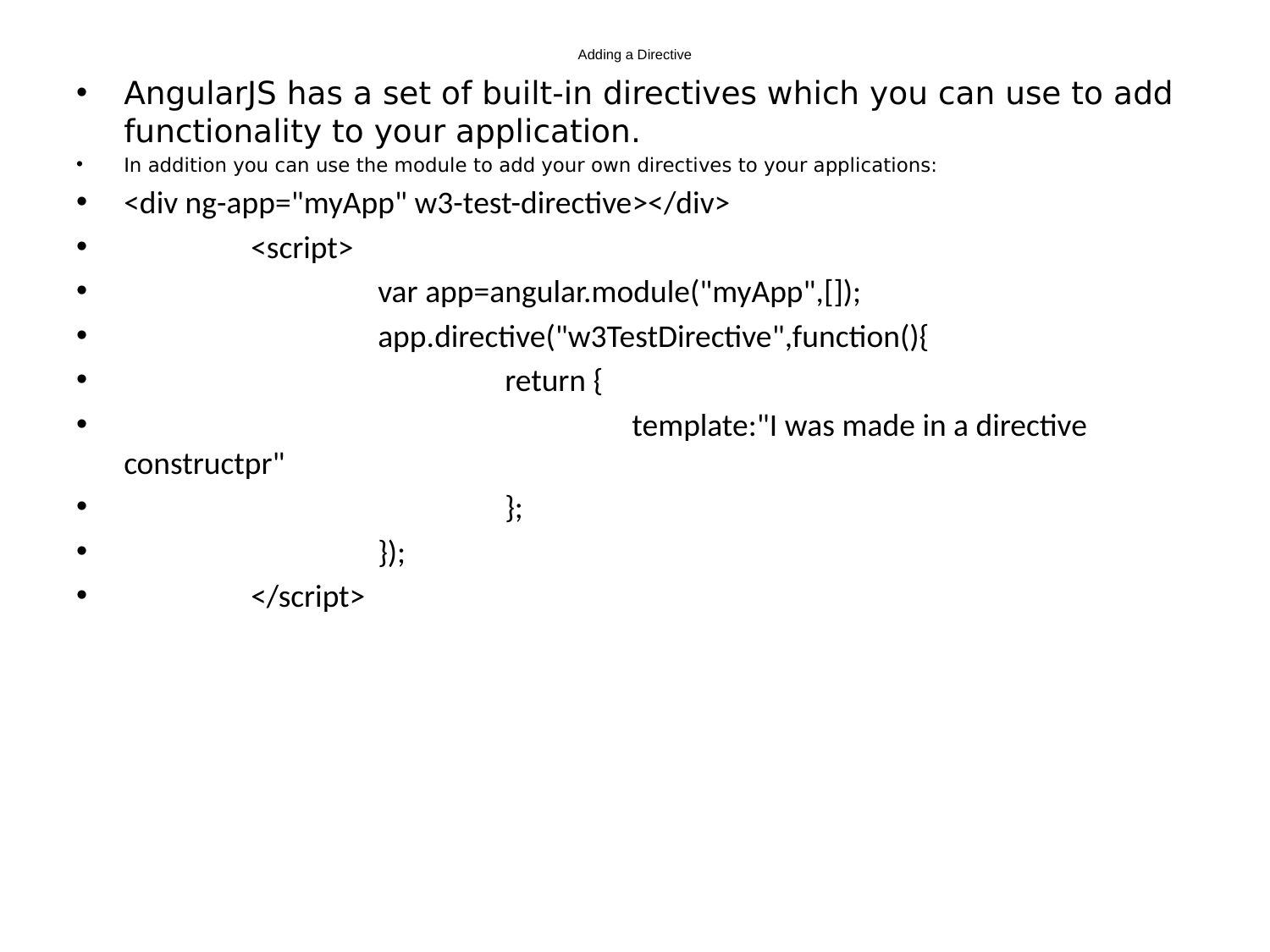

# Adding a Directive
AngularJS has a set of built-in directives which you can use to add functionality to your application.
In addition you can use the module to add your own directives to your applications:
<div ng-app="myApp" w3-test-directive></div>
	<script>
		var app=angular.module("myApp",[]);
		app.directive("w3TestDirective",function(){
			return {
				template:"I was made in a directive constructpr"
			};
		});
	</script>